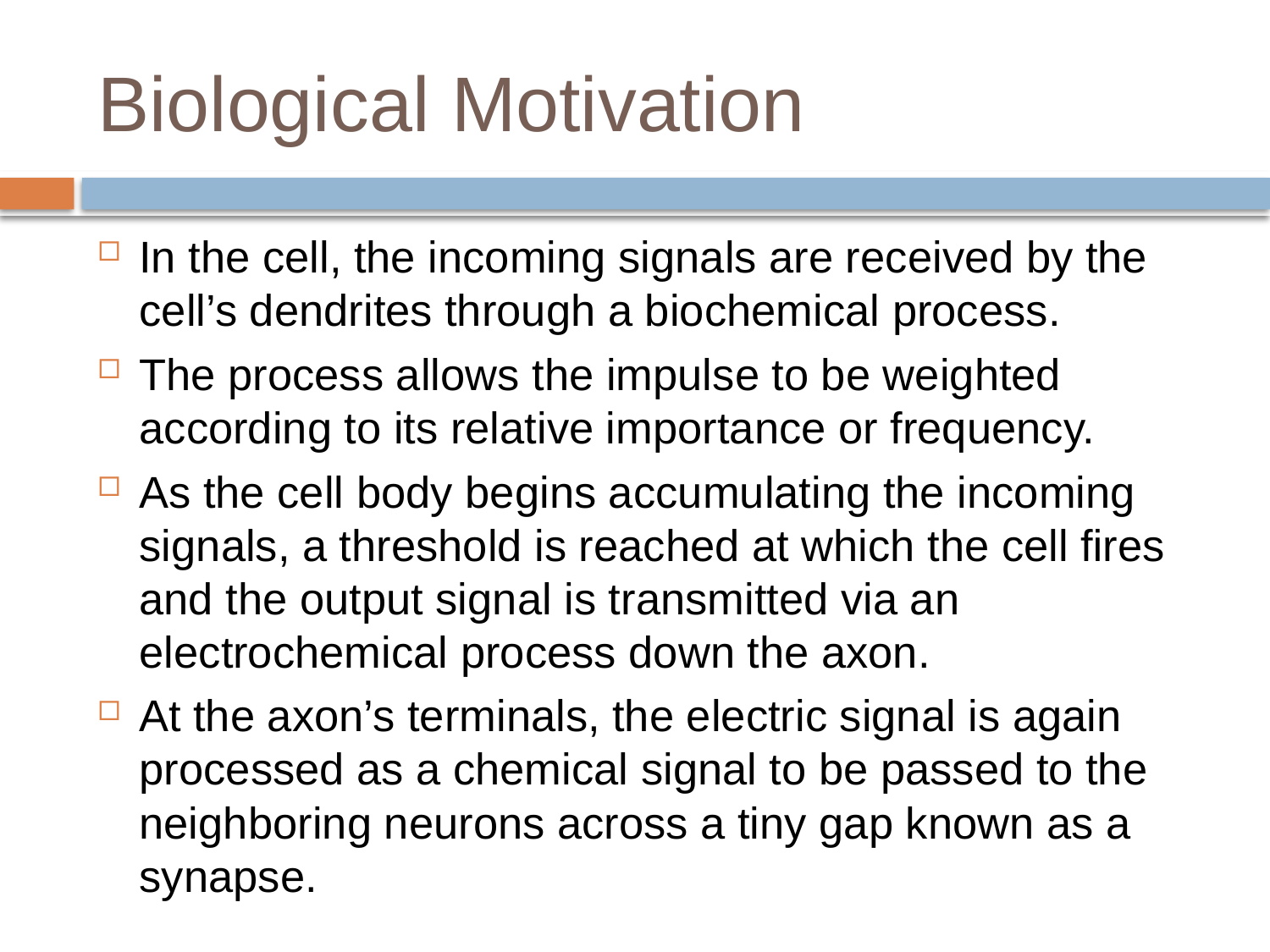

# Biological Motivation
In the cell, the incoming signals are received by the cell’s dendrites through a biochemical process.
The process allows the impulse to be weighted according to its relative importance or frequency.
As the cell body begins accumulating the incoming signals, a threshold is reached at which the cell ﬁres and the output signal is transmitted via an electrochemical process down the axon.
At the axon’s terminals, the electric signal is again processed as a chemical signal to be passed to the neighboring neurons across a tiny gap known as a synapse.